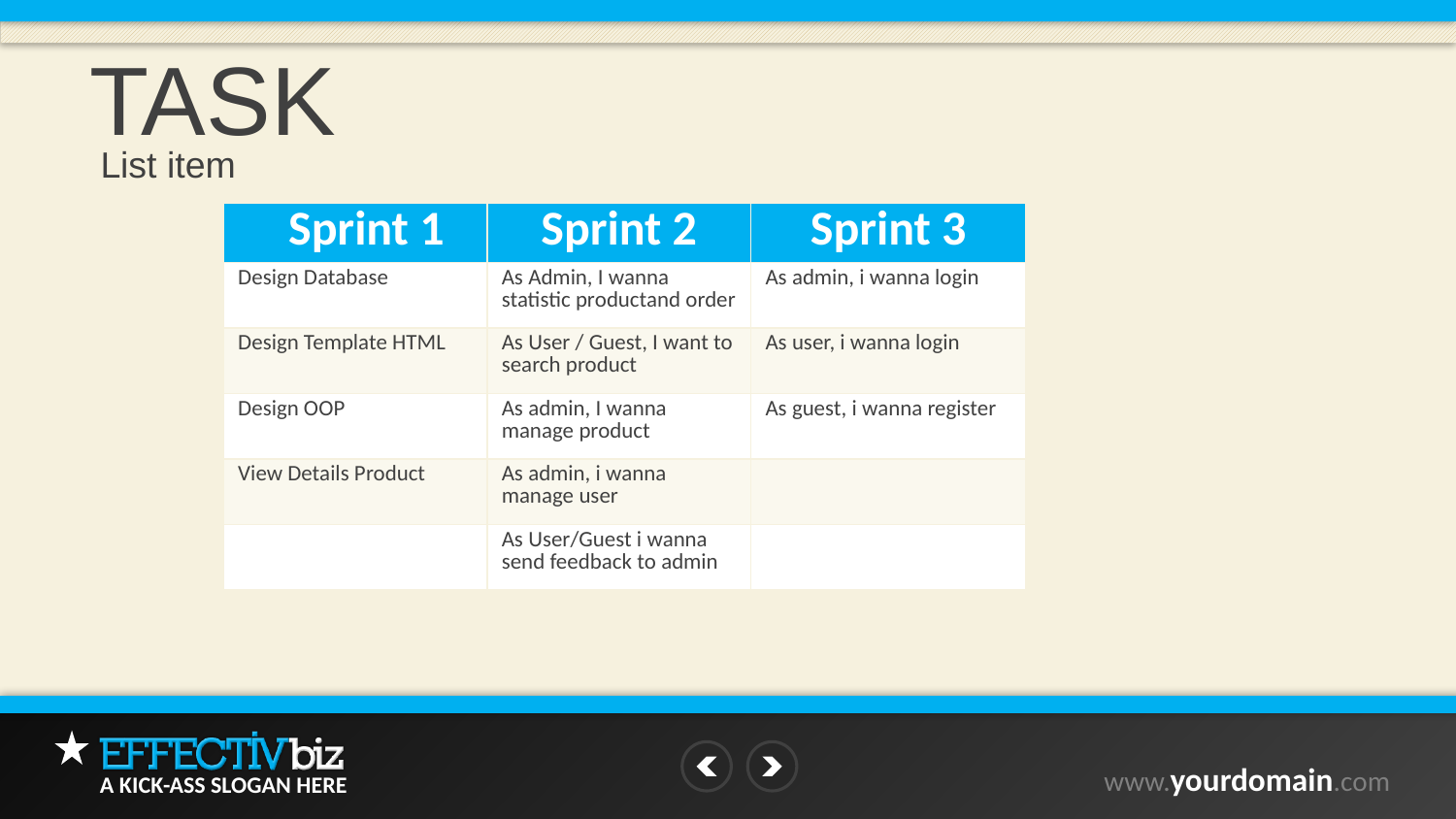

Task
List item
| Sprint 1 | Sprint 2 | Sprint 3 |
| --- | --- | --- |
| Design Database | As Admin, I wanna statistic productand order | As admin, i wanna login |
| Design Template HTML | As User / Guest, I want to search product | As user, i wanna login |
| Design OOP | As admin, I wanna manage product | As guest, i wanna register |
| View Details Product | As admin, i wanna manage user |  |
|  | As User/Guest i wanna send feedback to admin |  |